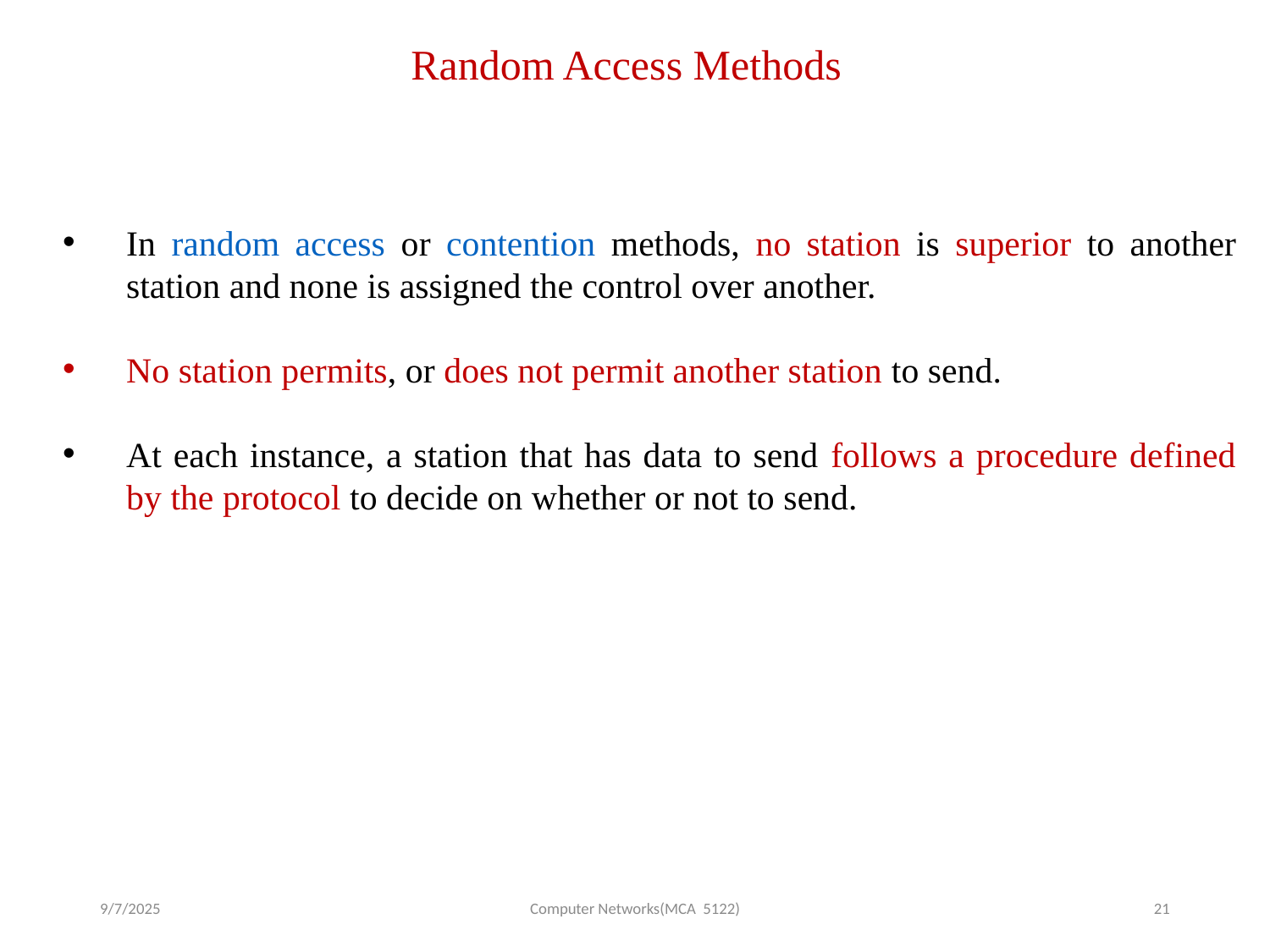

Random Access Methods
In random access or contention methods, no station is superior to another station and none is assigned the control over another.

No station permits, or does not permit another station to send.

At each instance, a station that has data to send follows a procedure defined by the protocol to decide on whether or not to send.
9/7/2025
Computer Networks(MCA  5122)
21